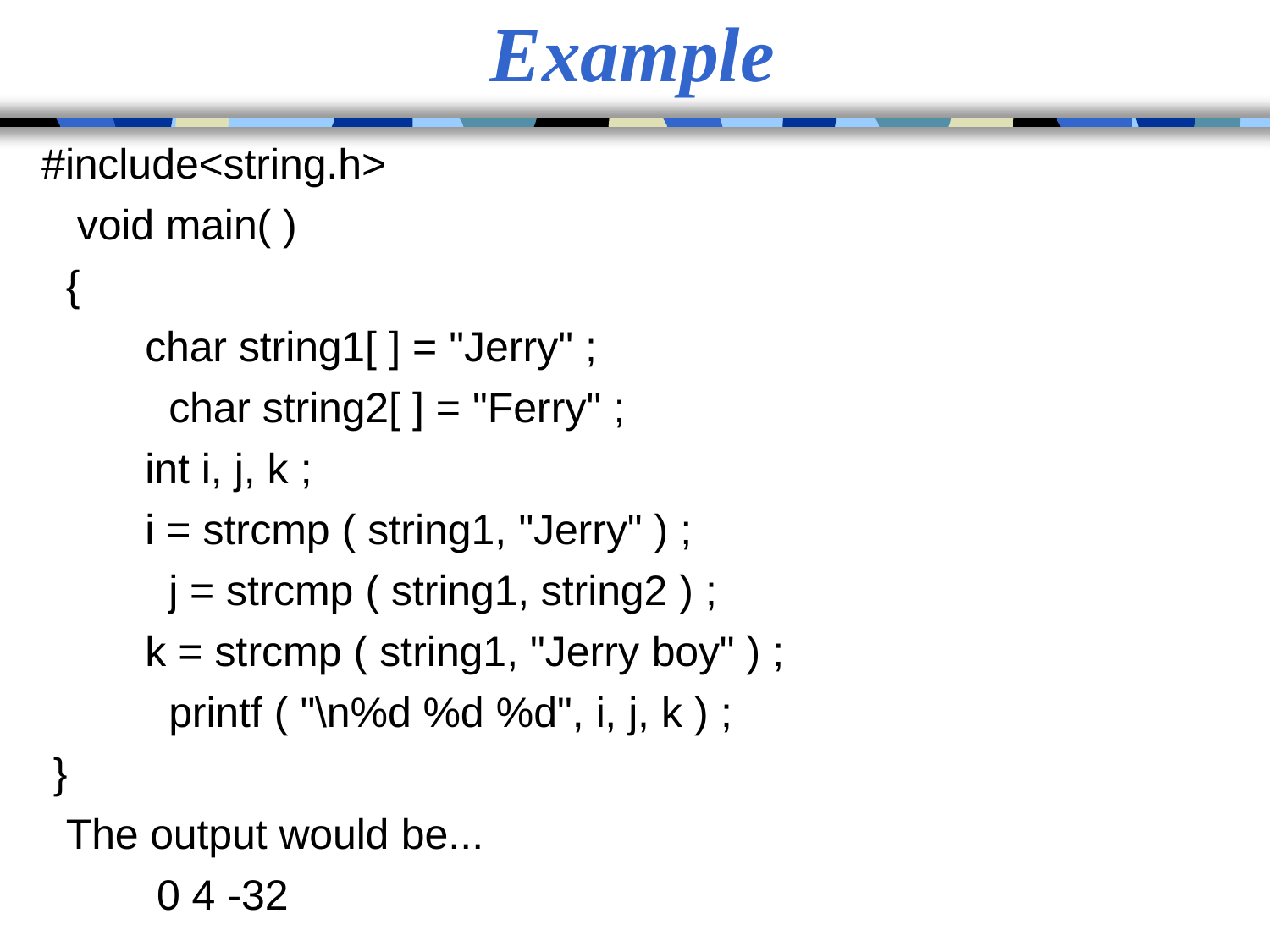

# Example
#include<string.h>  void main( )
{
char string1[ ] = "Jerry" ;  char string2[ ] = "Ferry" ;
int i, j, k ;
i = strcmp ( string1, "Jerry" ) ;   j = strcmp ( string1, string2 ) ;
k = strcmp ( string1, "Jerry boy" ) ;  printf ( "\n%d %d %d", i, j, k ) ;
}
The output would be...
0 4 -32